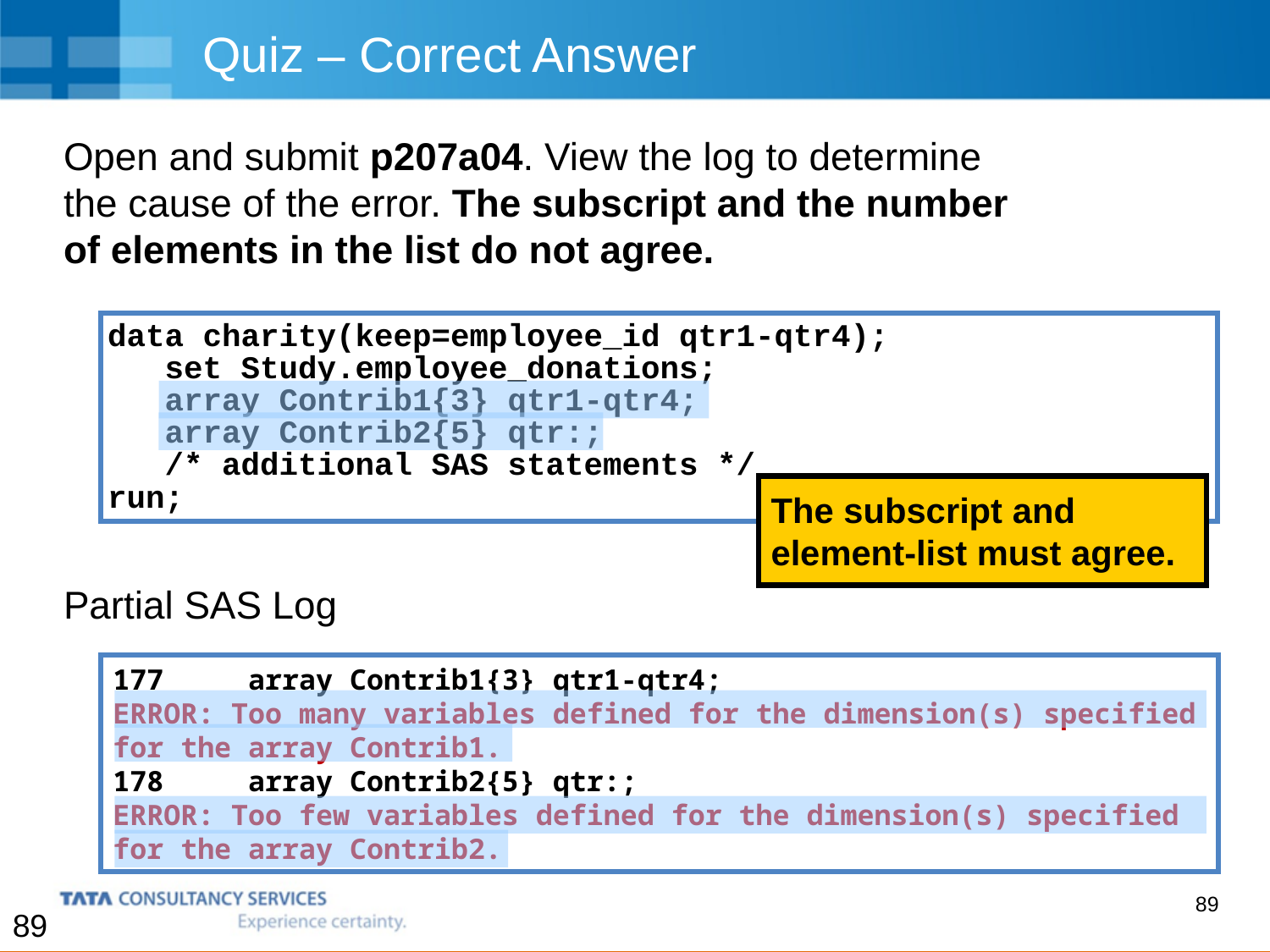

# Quiz – Correct Answer
Open and submit p207a04. View the log to determine
the cause of the error. The subscript and the number
of elements in the list do not agree.

Partial SAS Log
data charity(keep=employee_id qtr1-qtr4);
   set Study.employee_donations;
   array Contrib1{3} qtr1-qtr4;
   array Contrib2{5} qtr:;
   /* additional SAS statements */
run;

The subscript and element-list must agree.

177     array Contrib1{3} qtr1-qtr4;
ERROR: Too many variables defined for the dimension(s) specified for the array Contrib1.
178     array Contrib2{5} qtr:;
ERROR: Too few variables defined for the dimension(s) specified for the array Contrib2.

89